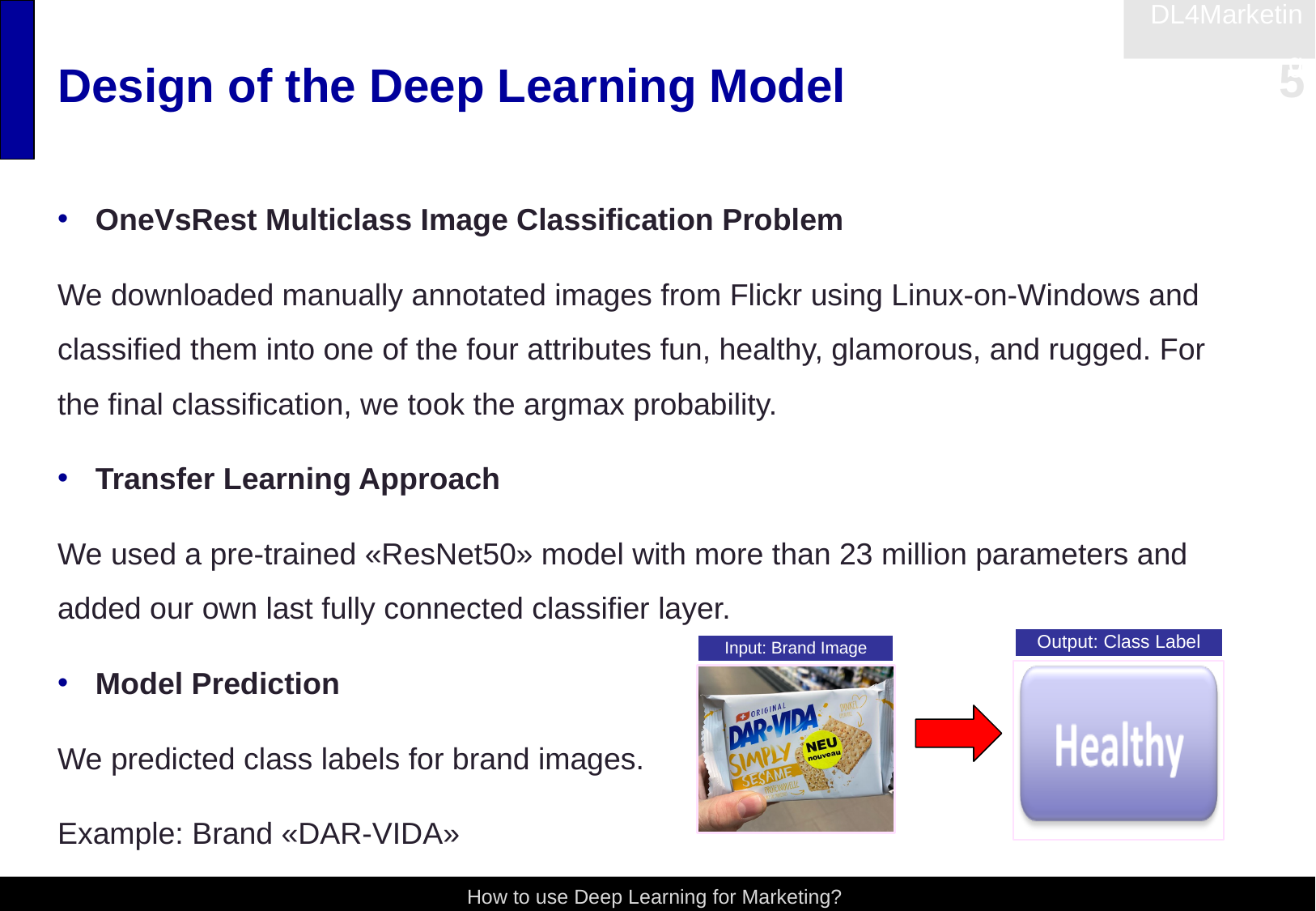

DL4Marketing
# Design of the Deep Learning Model
OneVsRest Multiclass Image Classification Problem
We downloaded manually annotated images from Flickr using Linux-on-Windows and classified them into one of the four attributes fun, healthy, glamorous, and rugged. For the final classification, we took the argmax probability.
Transfer Learning Approach
We used a pre-trained «ResNet50» model with more than 23 million parameters and added our own last fully connected classifier layer.
Model Prediction
We predicted class labels for brand images.
Example: Brand «DAR-VIDA»
Output: Class Label
Input: Brand Image

How to use Deep Learning for Marketing?